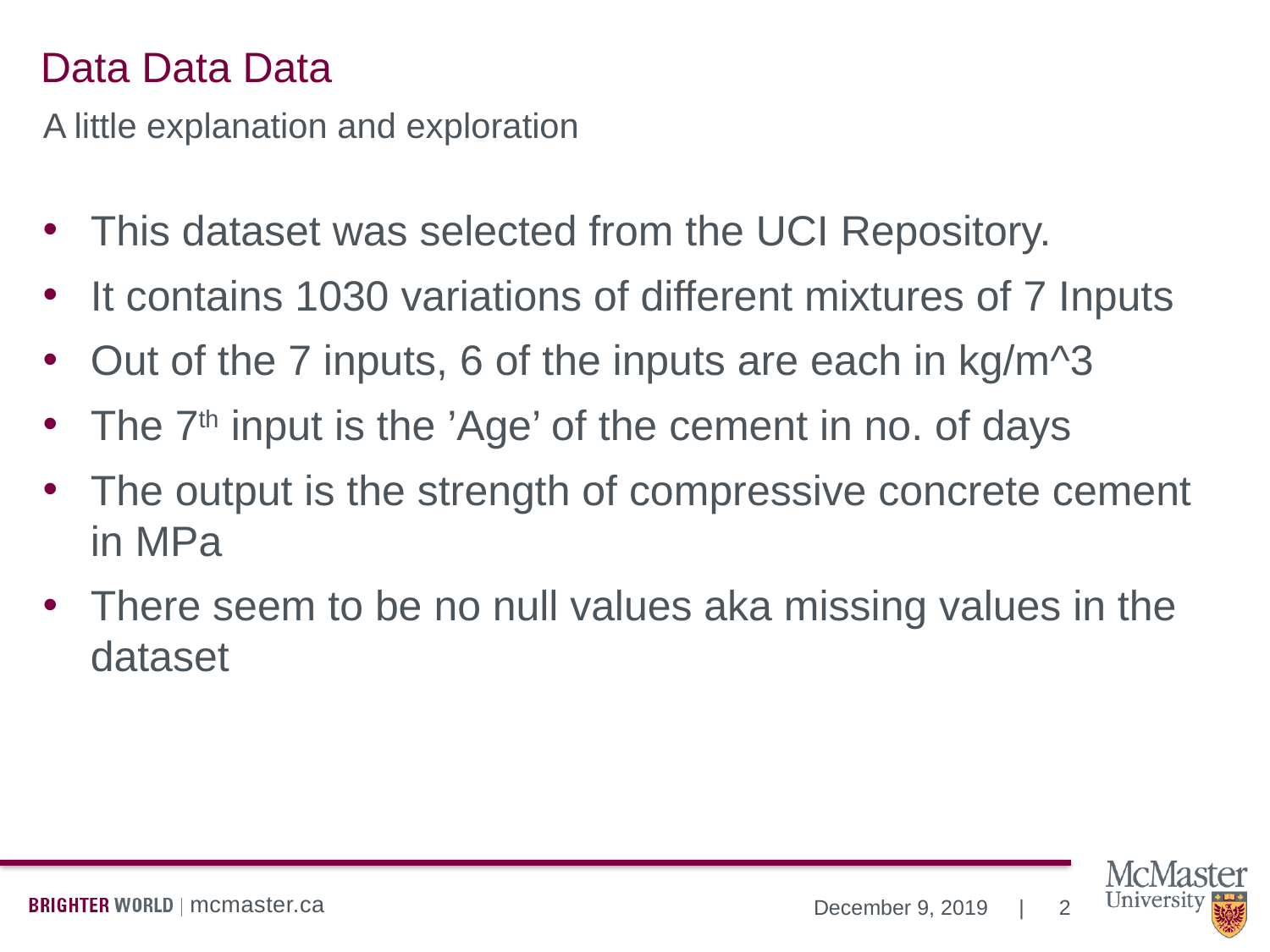

# Data Data Data
A little explanation and exploration
This dataset was selected from the UCI Repository.
It contains 1030 variations of different mixtures of 7 Inputs
Out of the 7 inputs, 6 of the inputs are each in kg/m^3
The 7th input is the ’Age’ of the cement in no. of days
The output is the strength of compressive concrete cement in MPa
There seem to be no null values aka missing values in the dataset
2
December 9, 2019